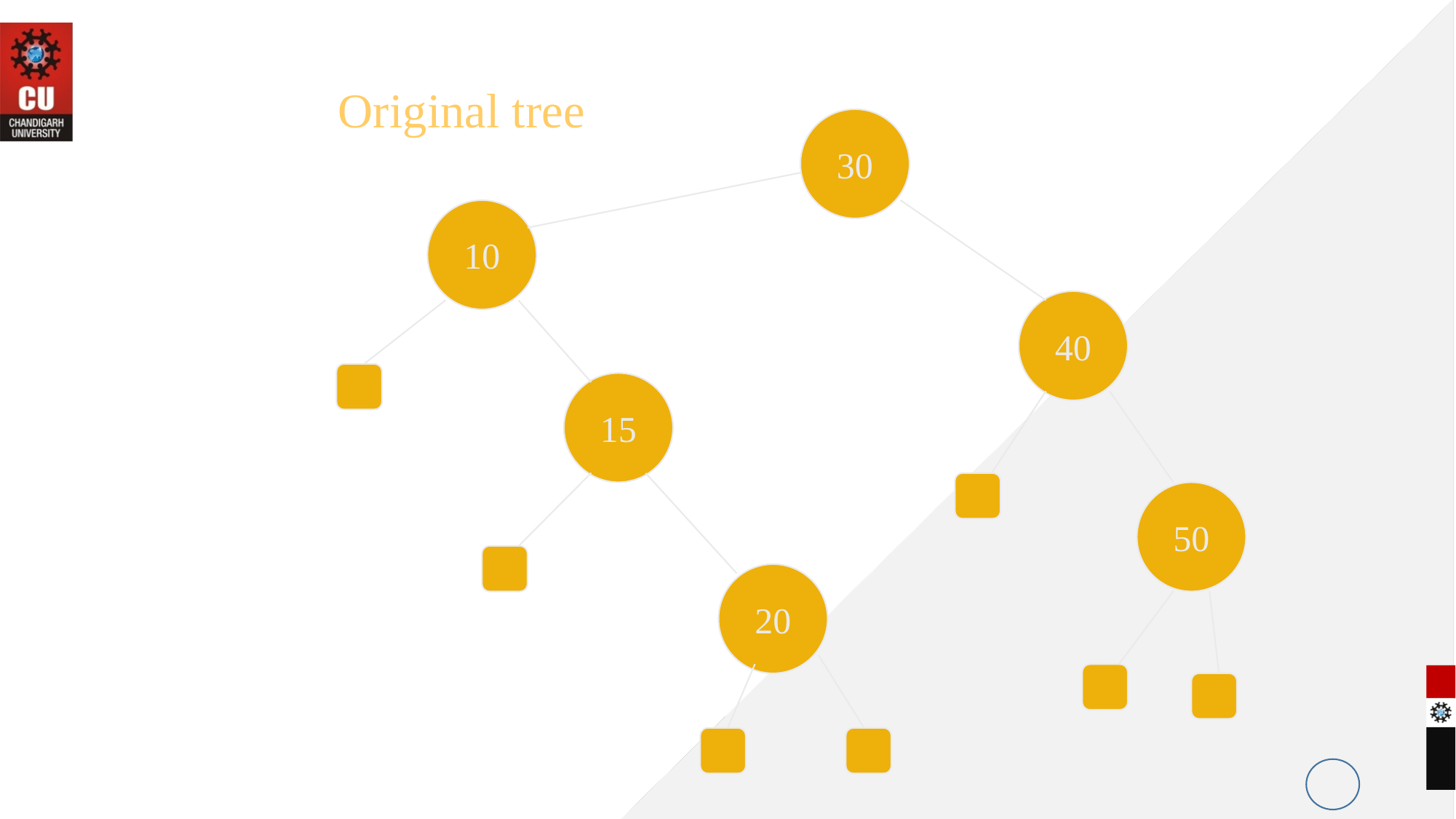

Original tree
30

10

40

15

50

20